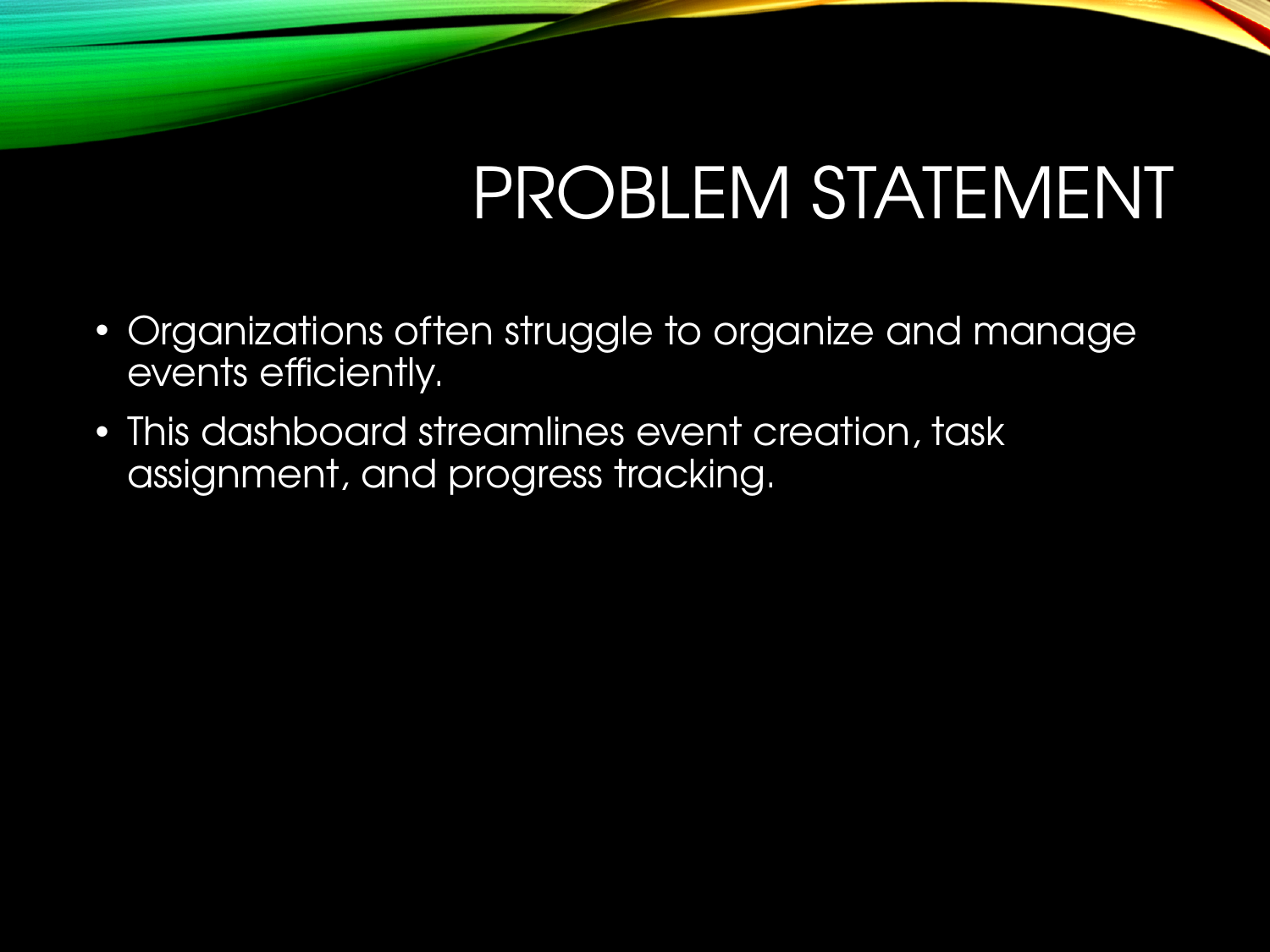

# Problem Statement
Organizations often struggle to organize and manage events efficiently.
This dashboard streamlines event creation, task assignment, and progress tracking.